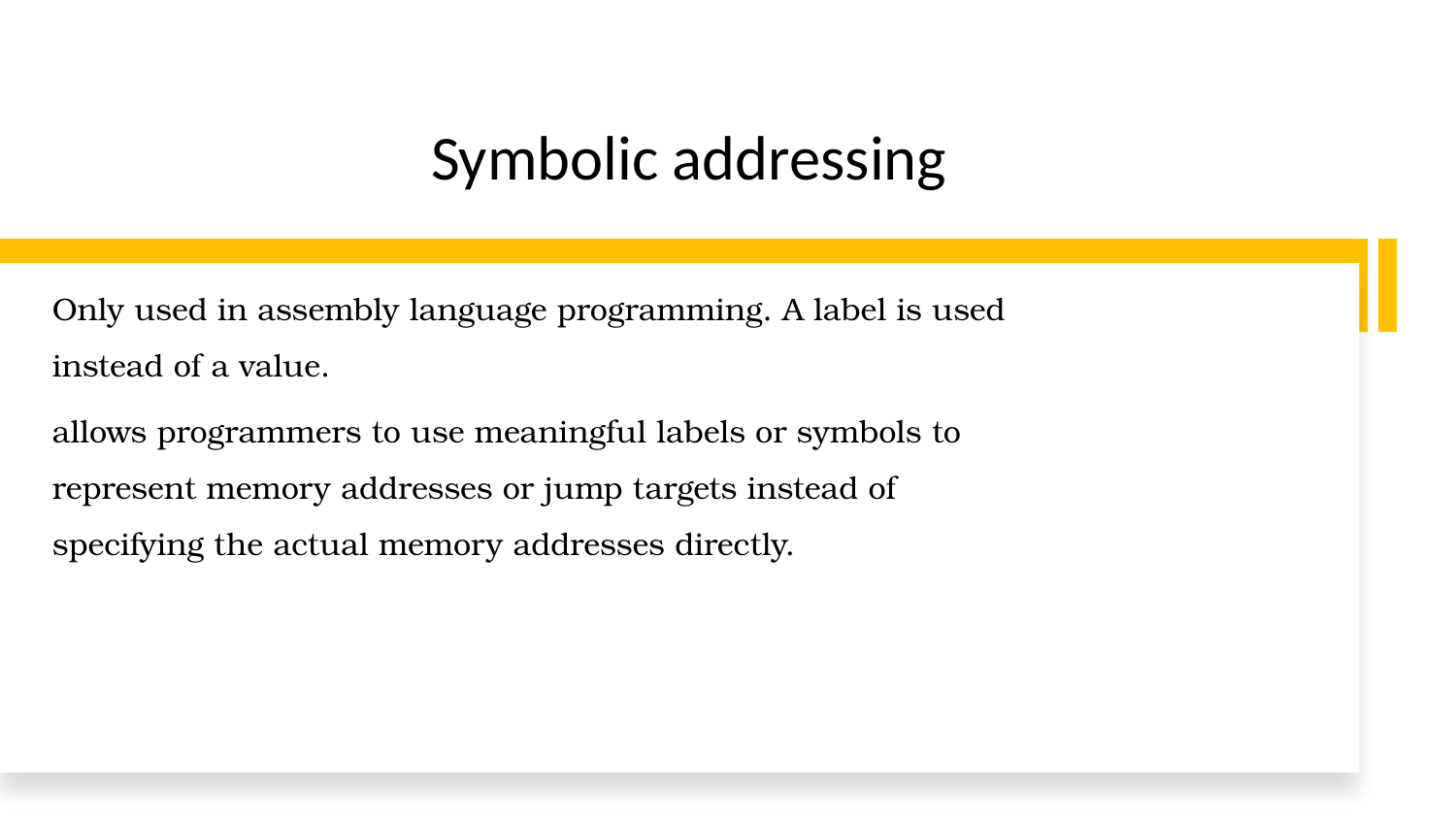

# Symbolic addressing

Only used in assembly language programming. A label is used instead of a value.
allows programmers to use meaningful labels or symbols to represent memory addresses or jump targets instead of specifying the actual memory addresses directly.